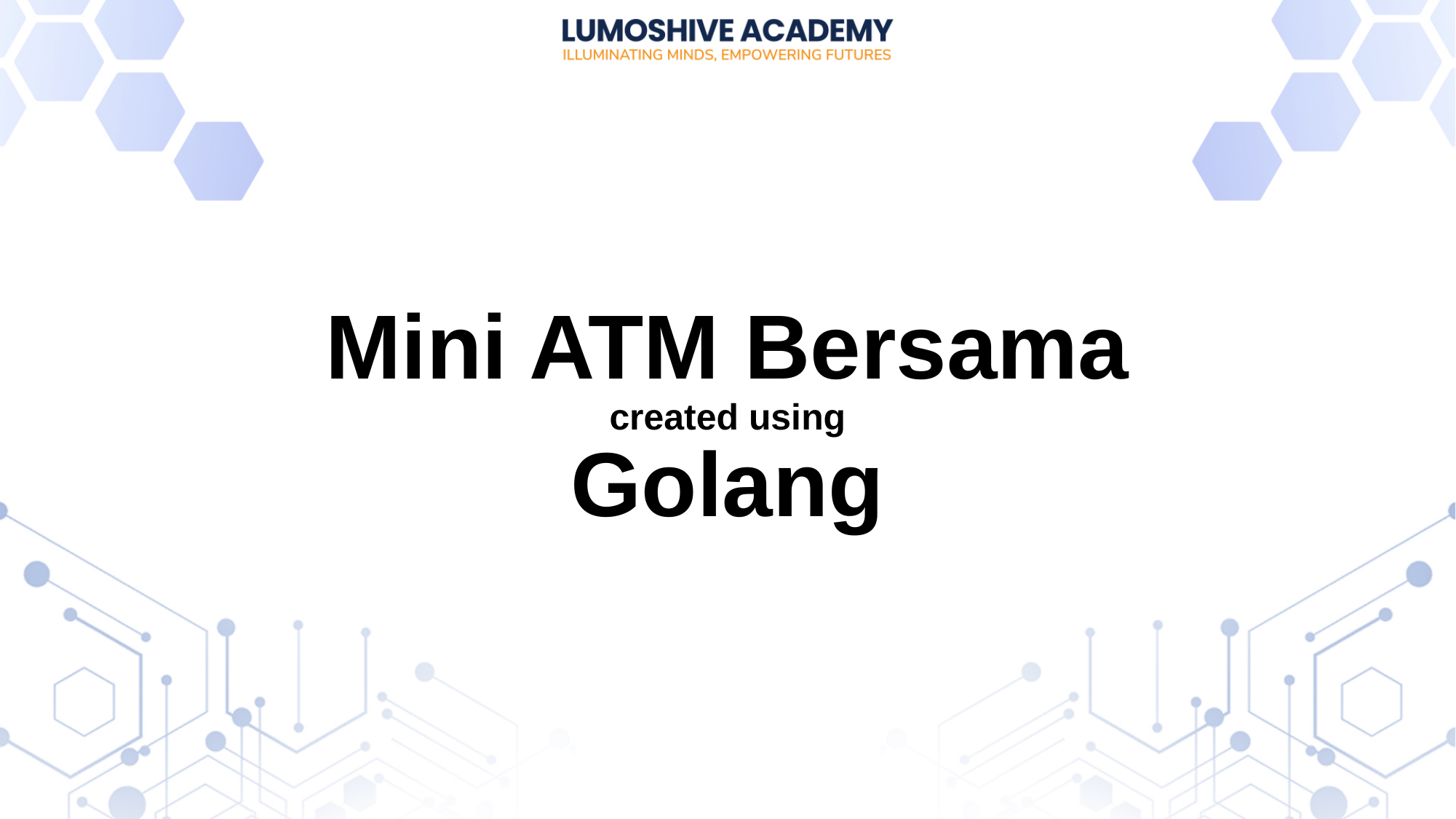

# Mini ATM Bersama created using Golang